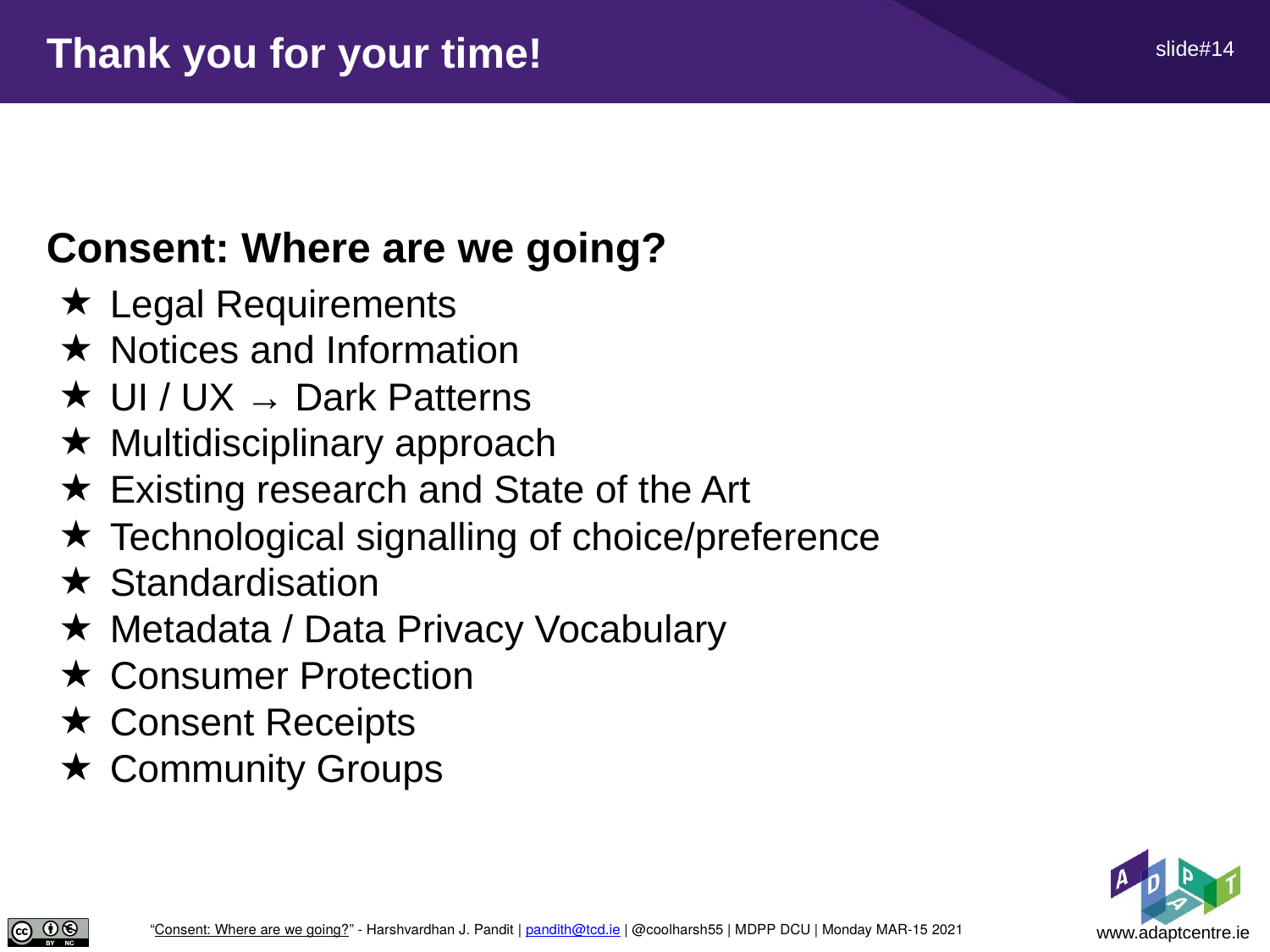

# Thank you for your time!
slide#14
Consent: Where are we going?
Legal Requirements
Notices and Information
UI / UX → Dark Patterns
Multidisciplinary approach
Existing research and State of the Art
Technological signalling of choice/preference
Standardisation
Metadata / Data Privacy Vocabulary
Consumer Protection
Consent Receipts
Community Groups